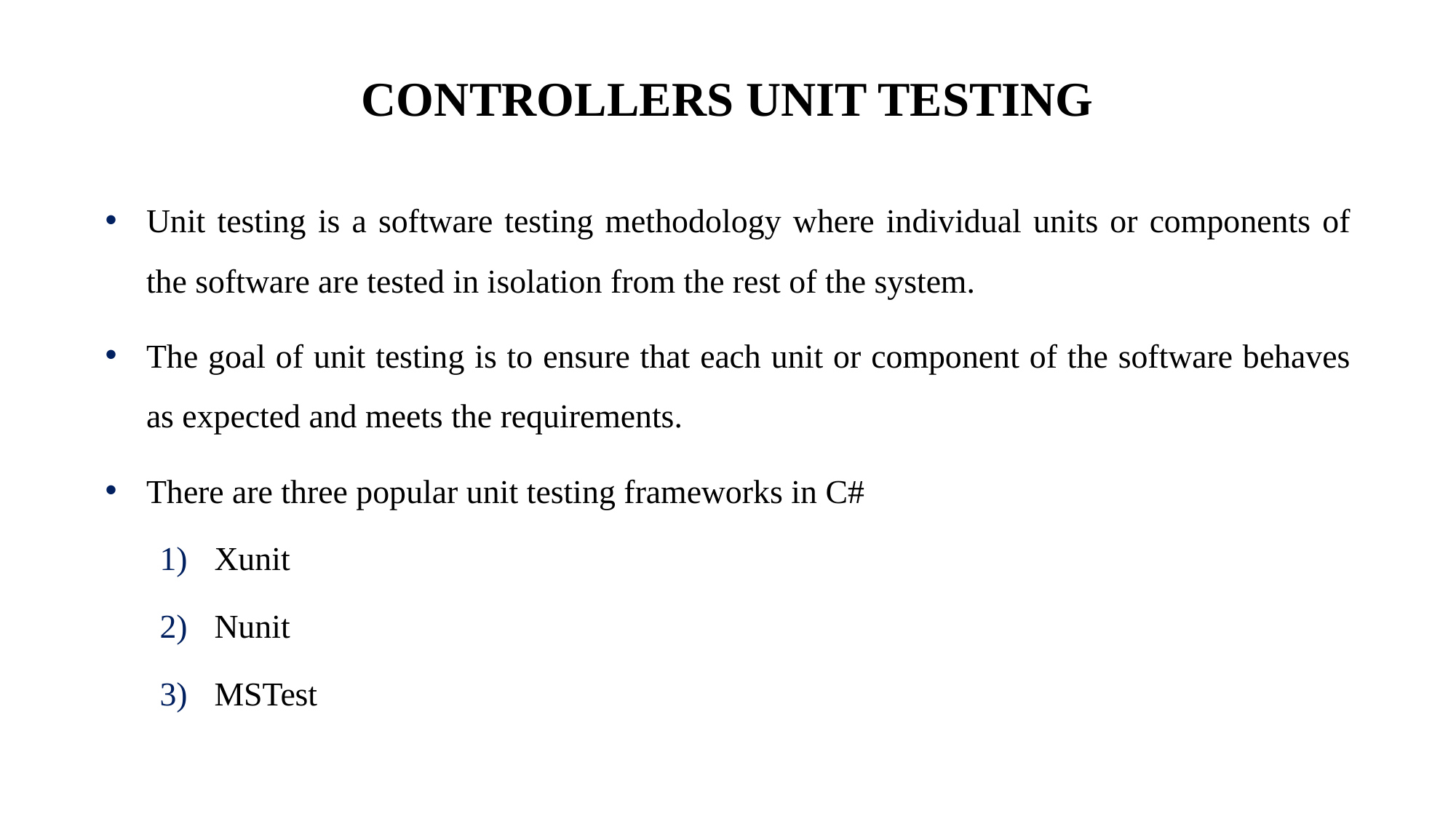

# CONTROLLERS UNIT TESTING
Unit testing is a software testing methodology where individual units or components of the software are tested in isolation from the rest of the system.
The goal of unit testing is to ensure that each unit or component of the software behaves as expected and meets the requirements.
There are three popular unit testing frameworks in C#
Xunit
Nunit
MSTest